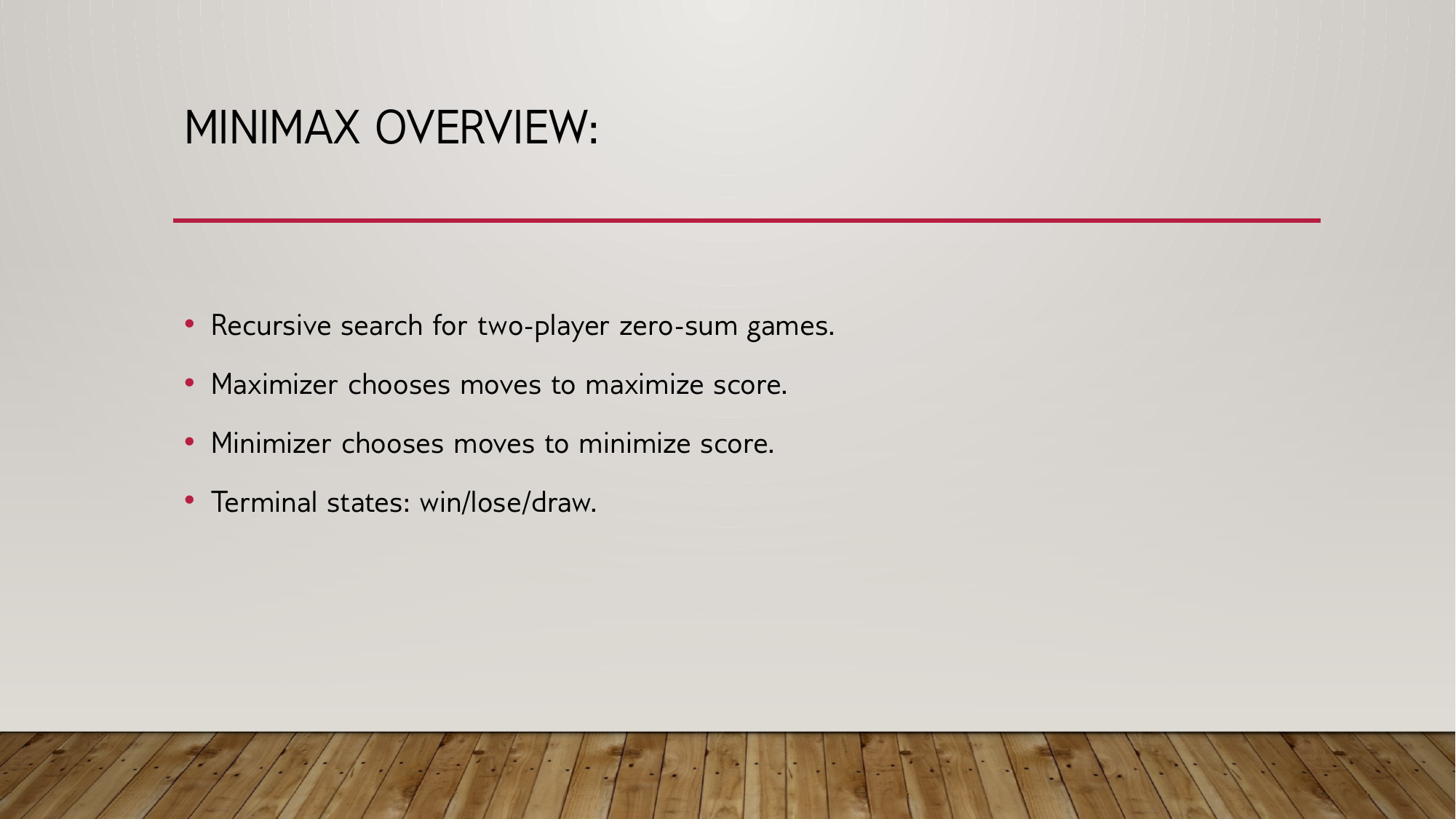

# Minimax Overview:

Recursive search for two‑player zero‑sum games.
Maximizer chooses moves to maximize score.
Minimizer chooses moves to minimize score.
Terminal states: win/lose/draw.